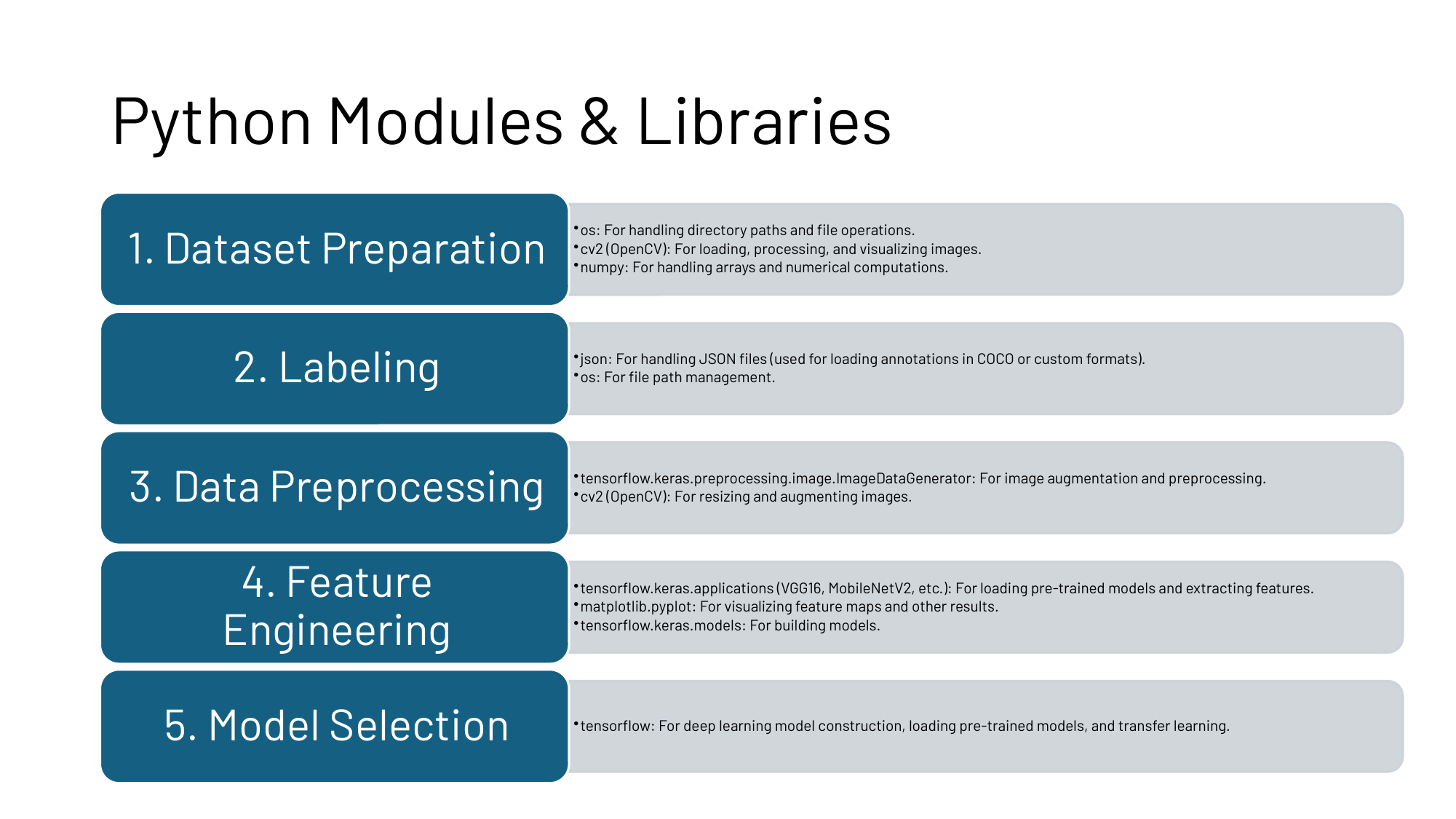

# Python Modules & Libraries
os: For handling directory paths and file operations.
cv2 (OpenCV): For loading, processing, and visualizing images.
numpy: For handling arrays and numerical computations.
1. Dataset Preparation
json: For handling JSON files (used for loading annotations in COCO or custom formats).
os: For file path management.
2. Labeling
tensorflow.keras.preprocessing.image.ImageDataGenerator: For image augmentation and preprocessing.
cv2 (OpenCV): For resizing and augmenting images.
3. Data Preprocessing
tensorflow.keras.applications (VGG16, MobileNetV2, etc.): For loading pre-trained models and extracting features.
matplotlib.pyplot: For visualizing feature maps and other results.
tensorflow.keras.models: For building models.
4. Feature Engineering
tensorflow: For deep learning model construction, loading pre-trained models, and transfer learning.
5. Model Selection